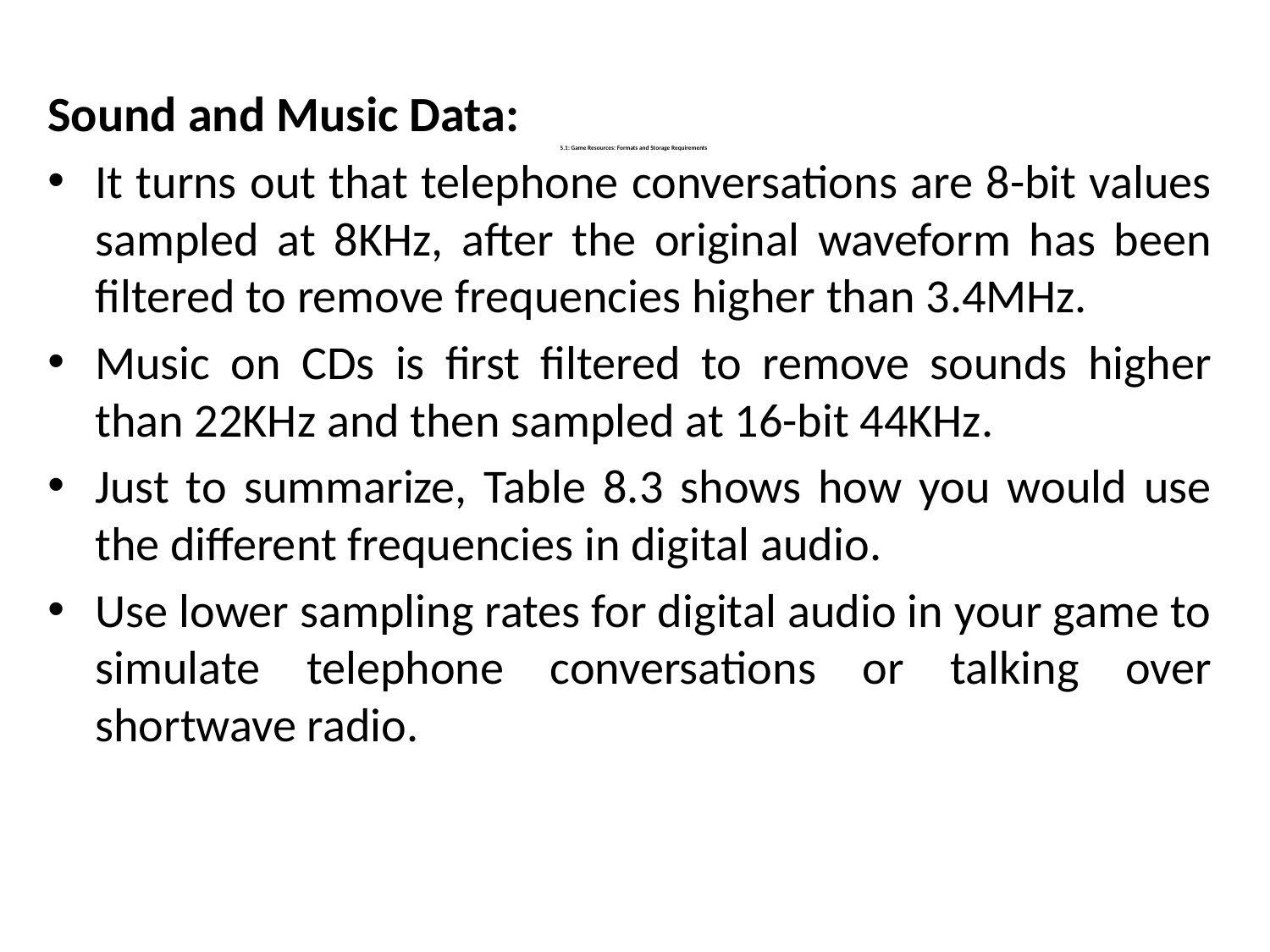

Sound and Music Data:
It turns out that telephone conversations are 8-bit values sampled at 8KHz, after the original waveform has been filtered to remove frequencies higher than 3.4MHz.
Music on CDs is first filtered to remove sounds higher than 22KHz and then sampled at 16-bit 44KHz.
Just to summarize, Table 8.3 shows how you would use the different frequencies in digital audio.
Use lower sampling rates for digital audio in your game to simulate telephone conversations or talking over shortwave radio.
# 5.1: Game Resources: Formats and Storage Requirements